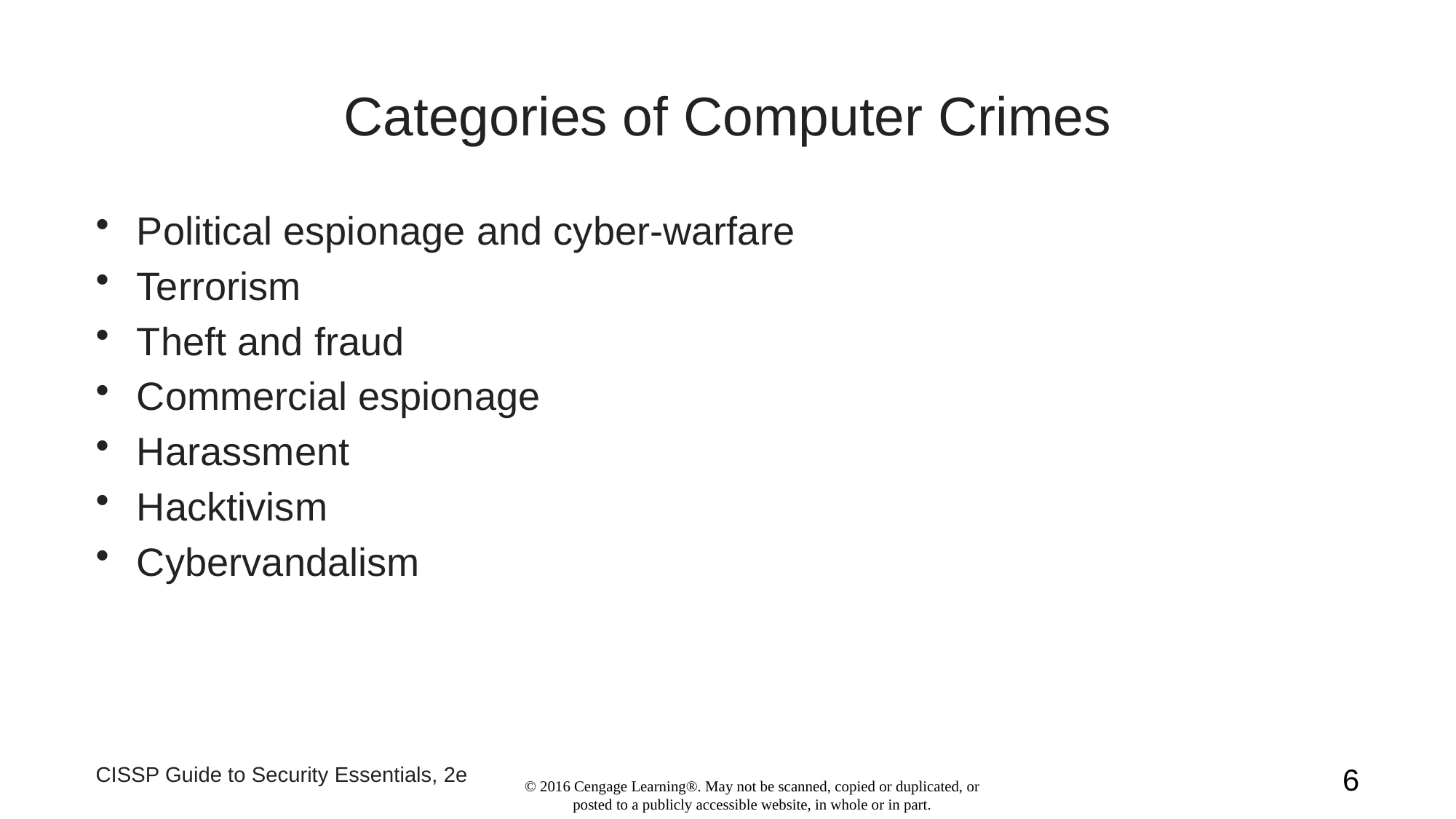

# Categories of Computer Crimes
Political espionage and cyber-warfare
Terrorism
Theft and fraud
Commercial espionage
Harassment
Hacktivism
Cybervandalism
CISSP Guide to Security Essentials, 2e
6
© 2016 Cengage Learning®. May not be scanned, copied or duplicated, or posted to a publicly accessible website, in whole or in part.